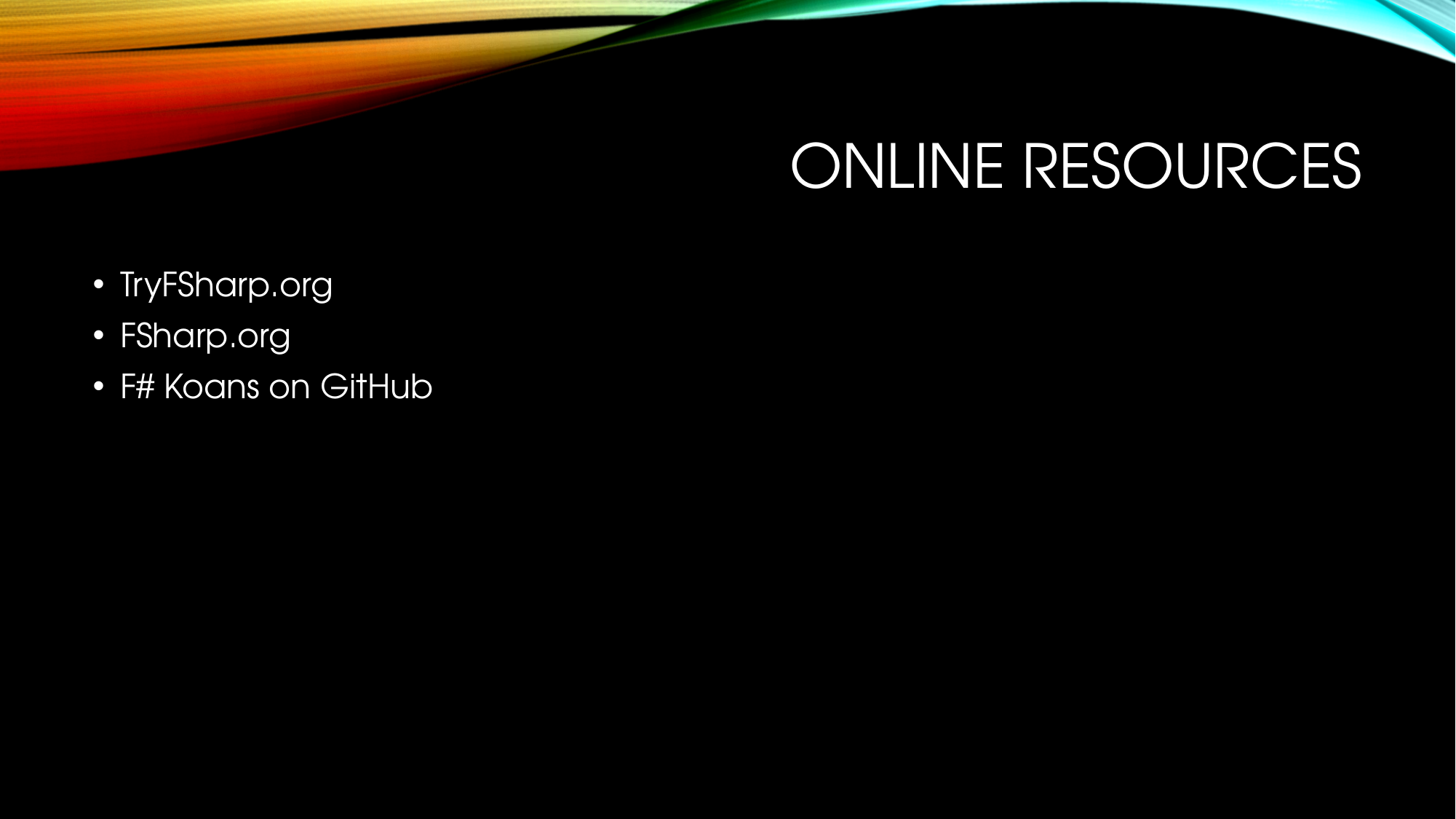

# Online Resources
TryFSharp.org
FSharp.org
F# Koans on GitHub